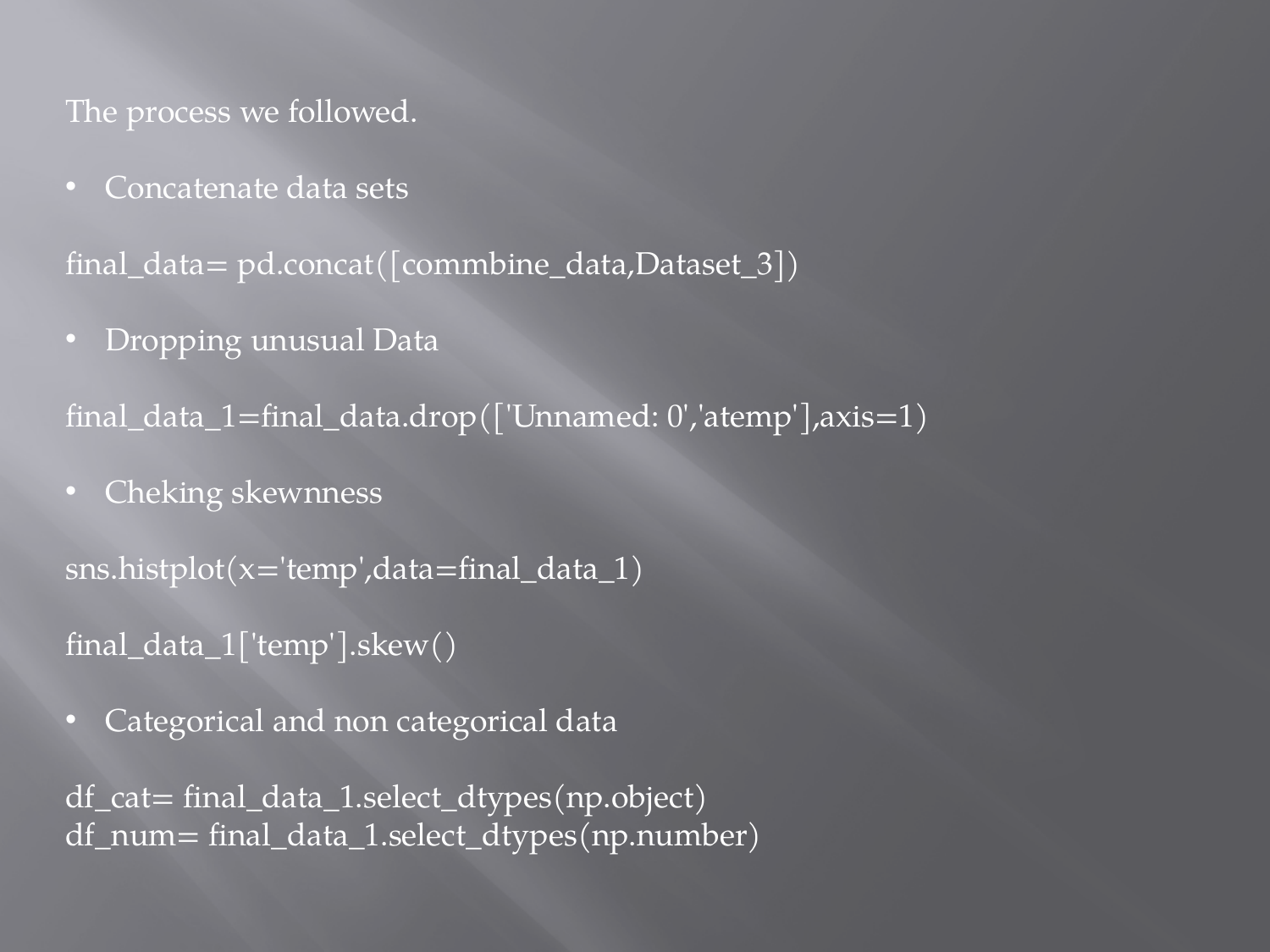

The process we followed.

Concatenate data sets

final_data= pd.concat([commbine_data,Dataset_3])

Dropping unusual Data

final_data_1=final_data.drop(['Unnamed: 0','atemp'],axis=1)

Cheking skewnness

sns.histplot(x='temp',data=final_data_1)

final_data_1['temp'].skew()

Categorical and non categorical data

df_cat= final_data_1.select_dtypes(np.object)
df_num= final_data_1.select_dtypes(np.number)